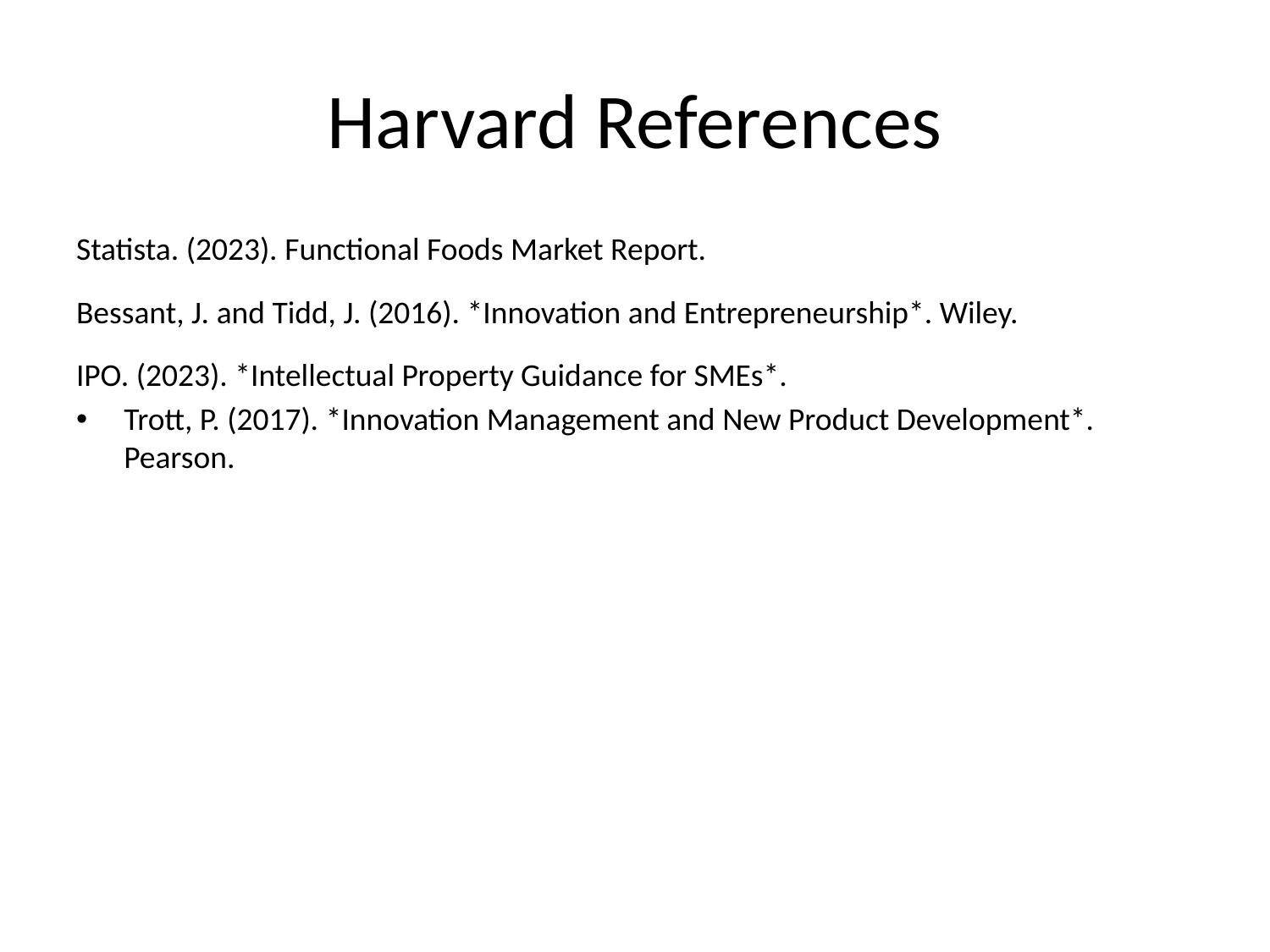

# Harvard References
Statista. (2023). Functional Foods Market Report.
Bessant, J. and Tidd, J. (2016). *Innovation and Entrepreneurship*. Wiley.
IPO. (2023). *Intellectual Property Guidance for SMEs*.
Trott, P. (2017). *Innovation Management and New Product Development*. Pearson.